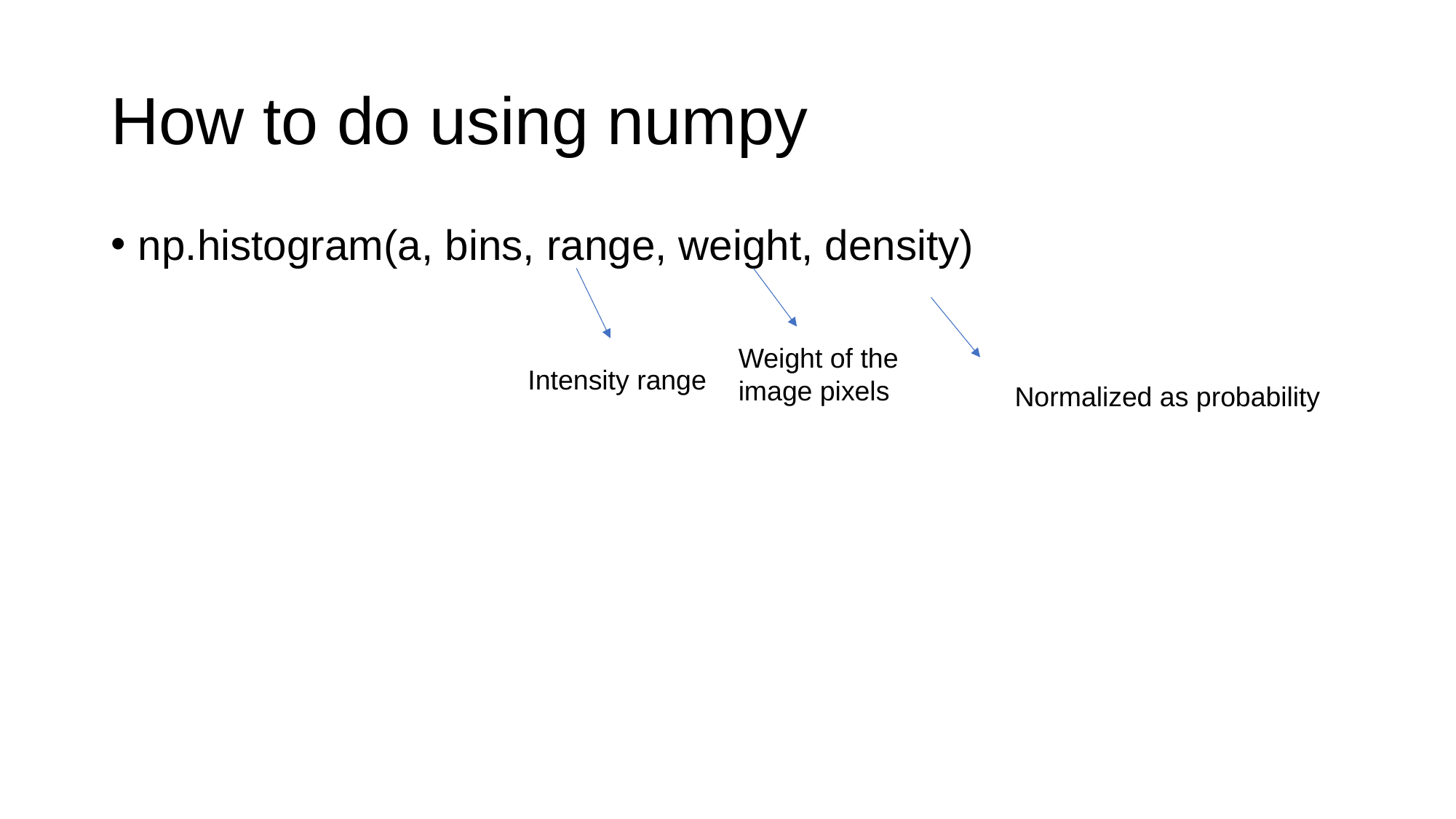

# How to do using numpy
np.histogram(a, bins, range, weight, density)
Weight of the image pixels
Intensity range
Normalized as probability